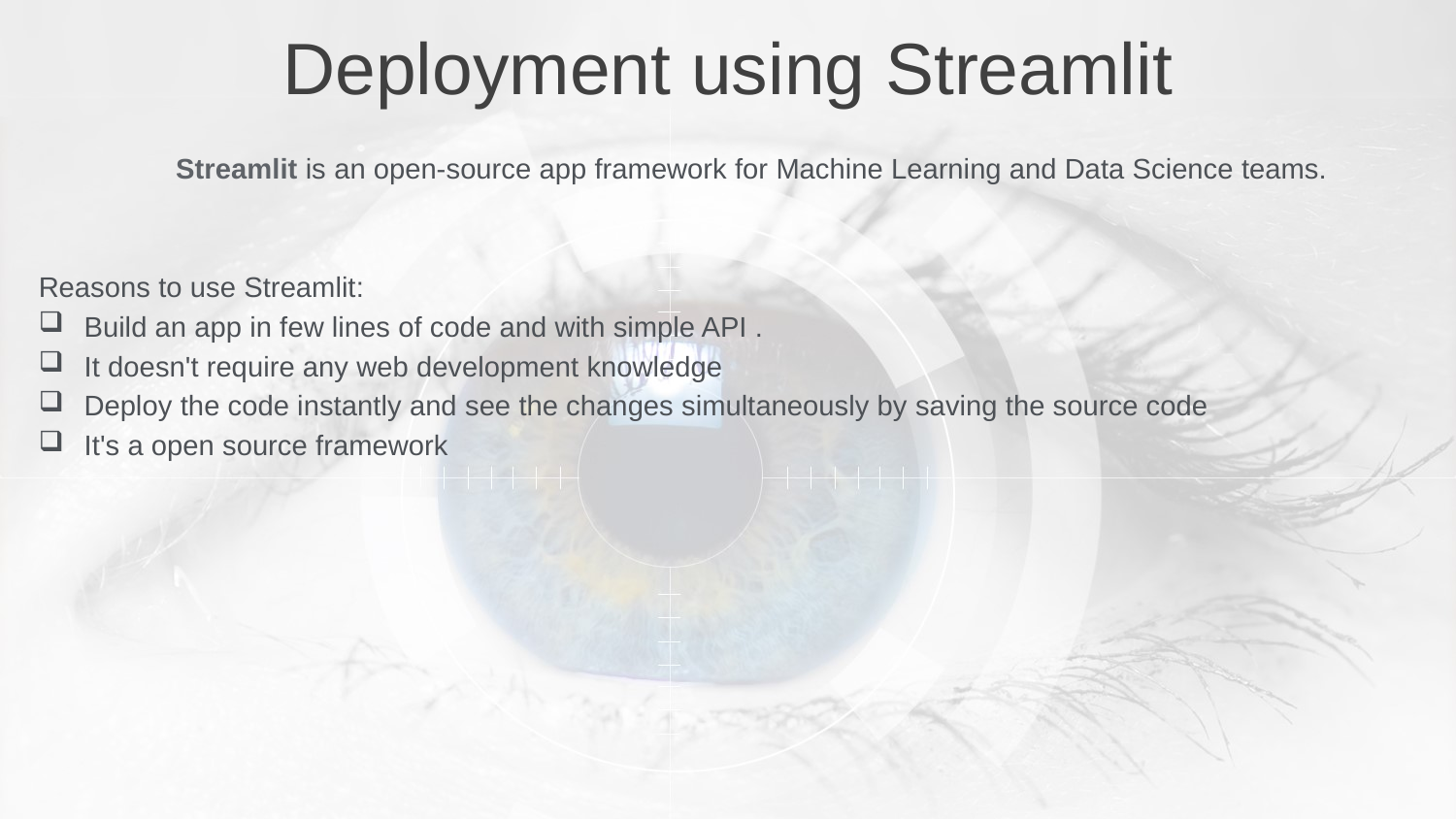

Deployment using Streamlit
Streamlit is an open-source app framework for Machine Learning and Data Science teams.

Reasons to use Streamlit:
Build an app in few lines of code and with simple API .
It doesn't require any web development knowledge
Deploy the code instantly and see the changes simultaneously by saving the source code
It's a open source framework